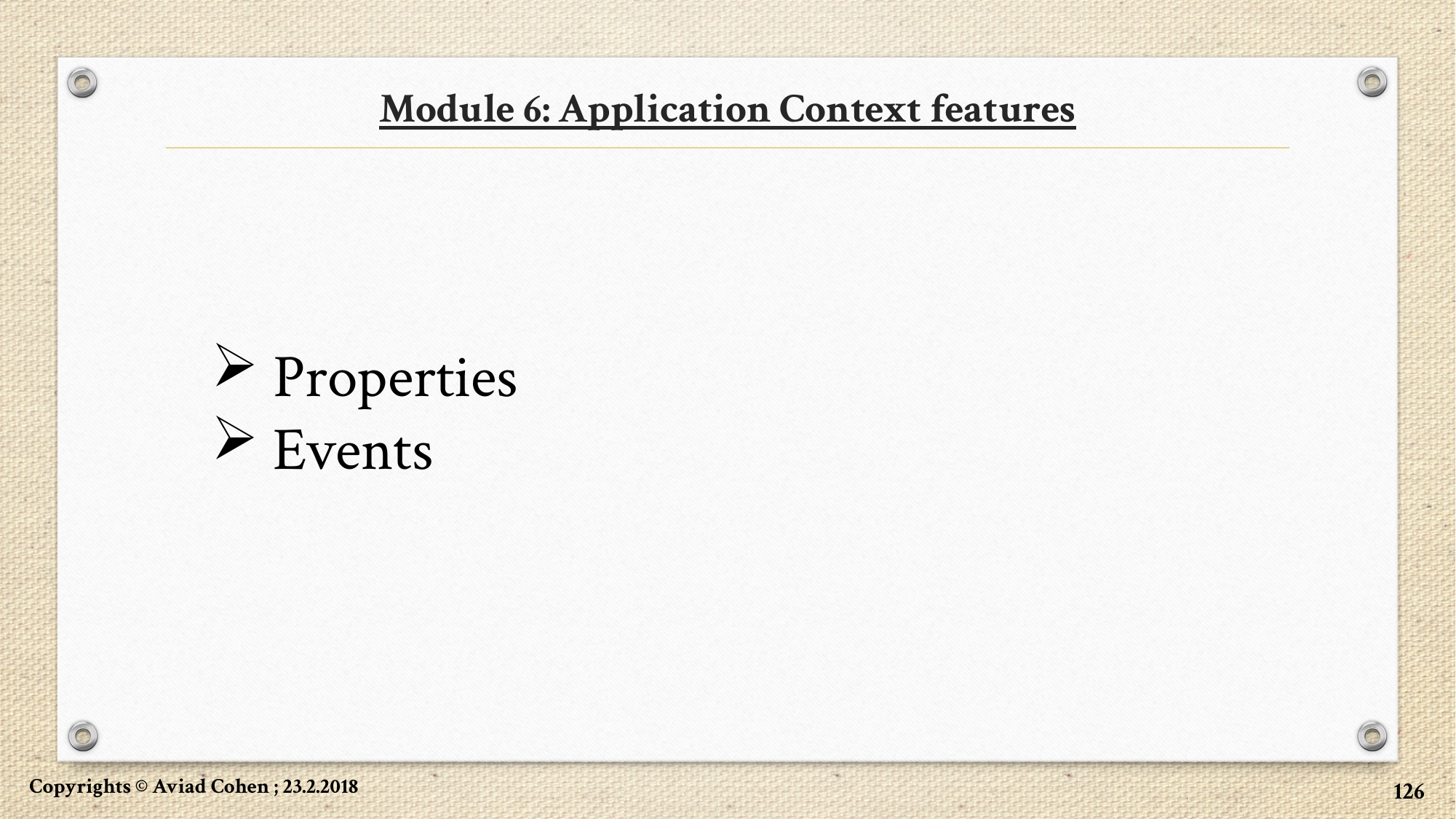

# Module 6: Application Context features
Properties
Events
Copyrights © Aviad Cohen ; 23.2.2018
126